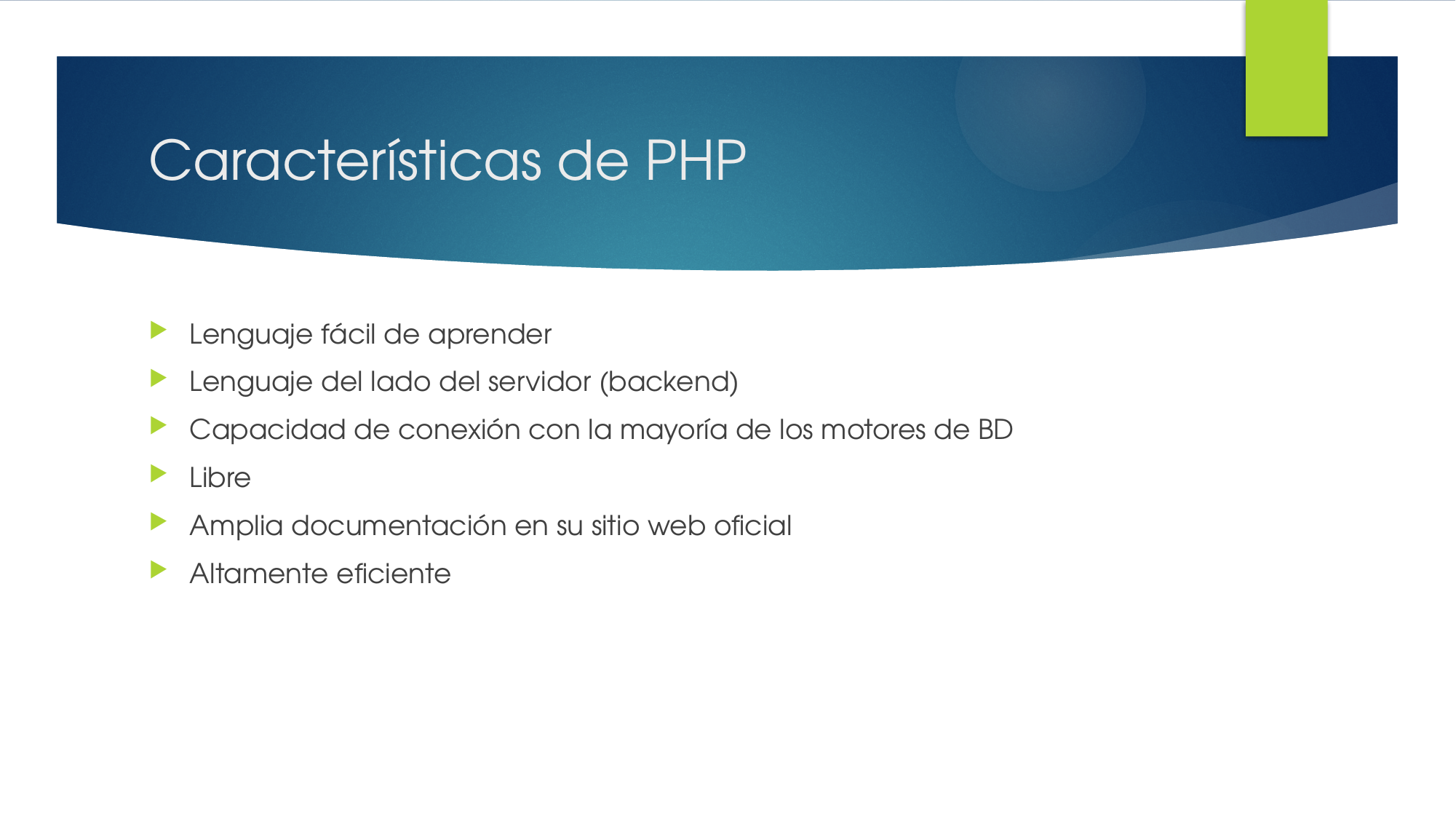

# Características de PHP
Lenguaje fácil de aprender
Lenguaje del lado del servidor (backend)
Capacidad de conexión con la mayoría de los motores de BD
Libre
Amplia documentación en su sitio web oficial
Altamente eficiente